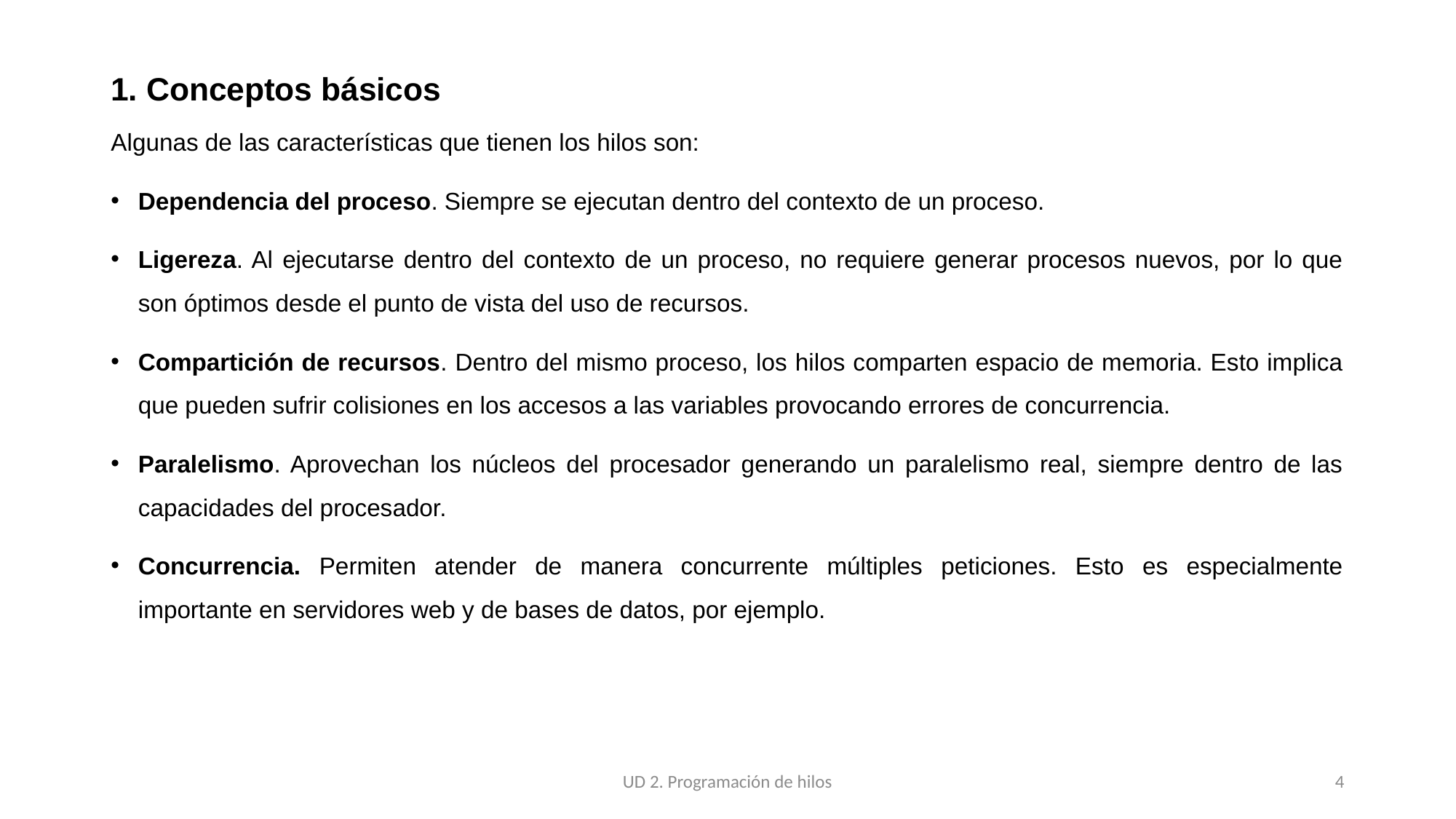

# 1. Conceptos básicos
Algunas de las características que tienen los hilos son:
Dependencia del proceso. Siempre se ejecutan dentro del contexto de un proceso.
Ligereza. Al ejecutarse dentro del contexto de un proceso, no requiere generar procesos nuevos, por lo que son óptimos desde el punto de vista del uso de recursos.
Compartición de recursos. Dentro del mismo proceso, los hilos comparten espacio de memoria. Esto implica que pueden sufrir colisiones en los accesos a las variables provocando errores de concurrencia.
Paralelismo. Aprovechan los núcleos del procesador generando un paralelismo real, siempre dentro de las capacidades del procesador.
Concurrencia. Permiten atender de manera concurrente múltiples peticiones. Esto es especialmente importante en servidores web y de bases de datos, por ejemplo.
UD 2. Programación de hilos
4